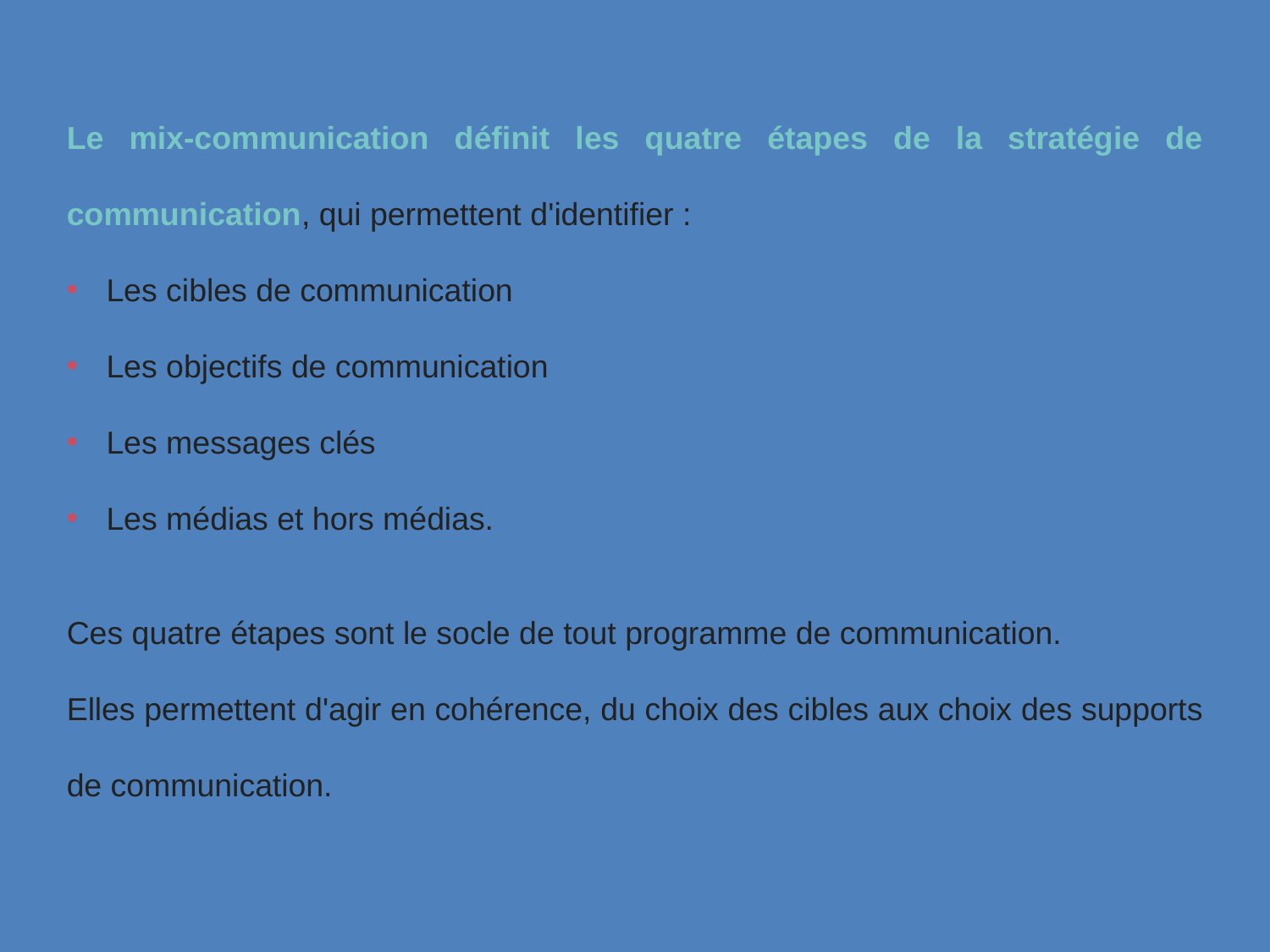

Le mix-communication définit les quatre étapes de la stratégie de communication, qui permettent d'identifier :
Les cibles de communication
Les objectifs de communication
Les messages clés
Les médias et hors médias.

Ces quatre étapes sont le socle de tout programme de communication.
Elles permettent d'agir en cohérence, du choix des cibles aux choix des supports de communication.